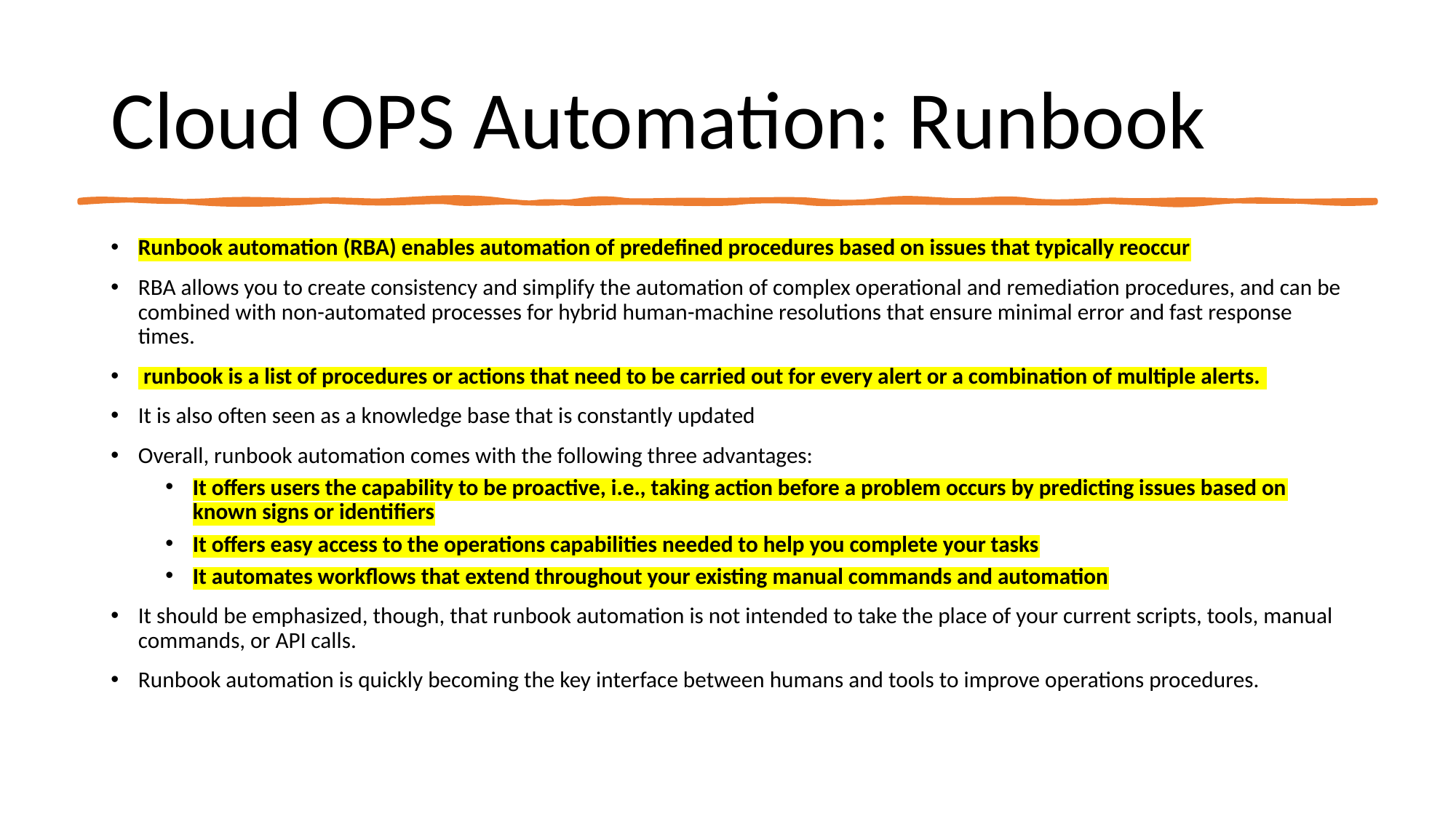

# Cloud OPS Automation: Runbook

Runbook automation (RBA) enables automation of predefined procedures based on issues that typically reoccur
RBA allows you to create consistency and simplify the automation of complex operational and remediation procedures, and can be combined with non-automated processes for hybrid human-machine resolutions that ensure minimal error and fast response times.
 runbook is a list of procedures or actions that need to be carried out for every alert or a combination of multiple alerts.
It is also often seen as a knowledge base that is constantly updated
Overall, runbook automation comes with the following three advantages:
It offers users the capability to be proactive, i.e., taking action before a problem occurs by predicting issues based on known signs or identifiers
It offers easy access to the operations capabilities needed to help you complete your tasks
It automates workflows that extend throughout your existing manual commands and automation
It should be emphasized, though, that runbook automation is not intended to take the place of your current scripts, tools, manual commands, or API calls.
Runbook automation is quickly becoming the key interface between humans and tools to improve operations procedures.